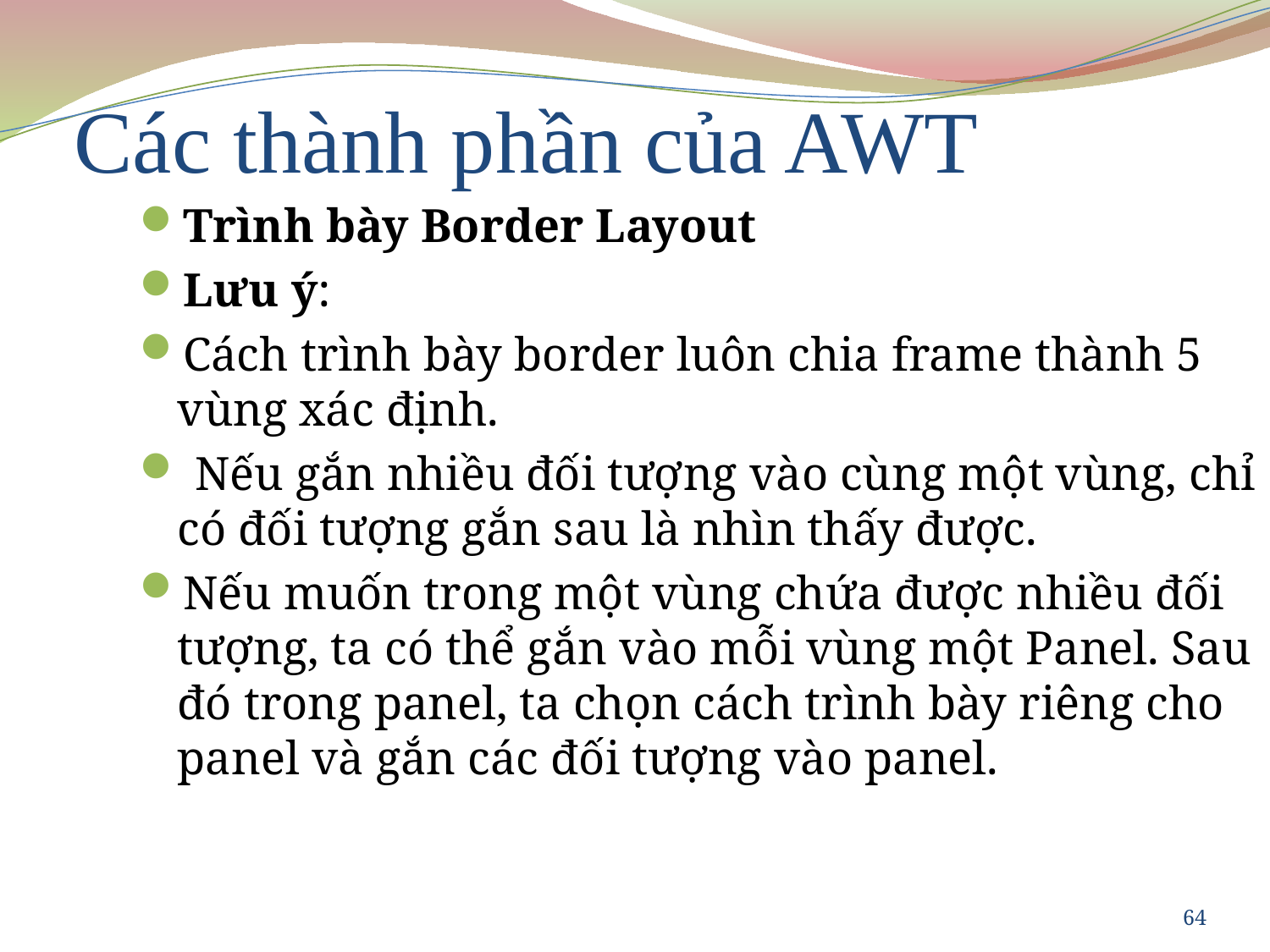

# Các thành phần của AWT
Trình bày Border Layout
Lưu ý:
Cách trình bày border luôn chia frame thành 5 vùng xác định.
 Nếu gắn nhiều đối tượng vào cùng một vùng, chỉ có đối tượng gắn sau là nhìn thấy được.
Nếu muốn trong một vùng chứa được nhiều đối tượng, ta có thể gắn vào mỗi vùng một Panel. Sau đó trong panel, ta chọn cách trình bày riêng cho panel và gắn các đối tượng vào panel.

64